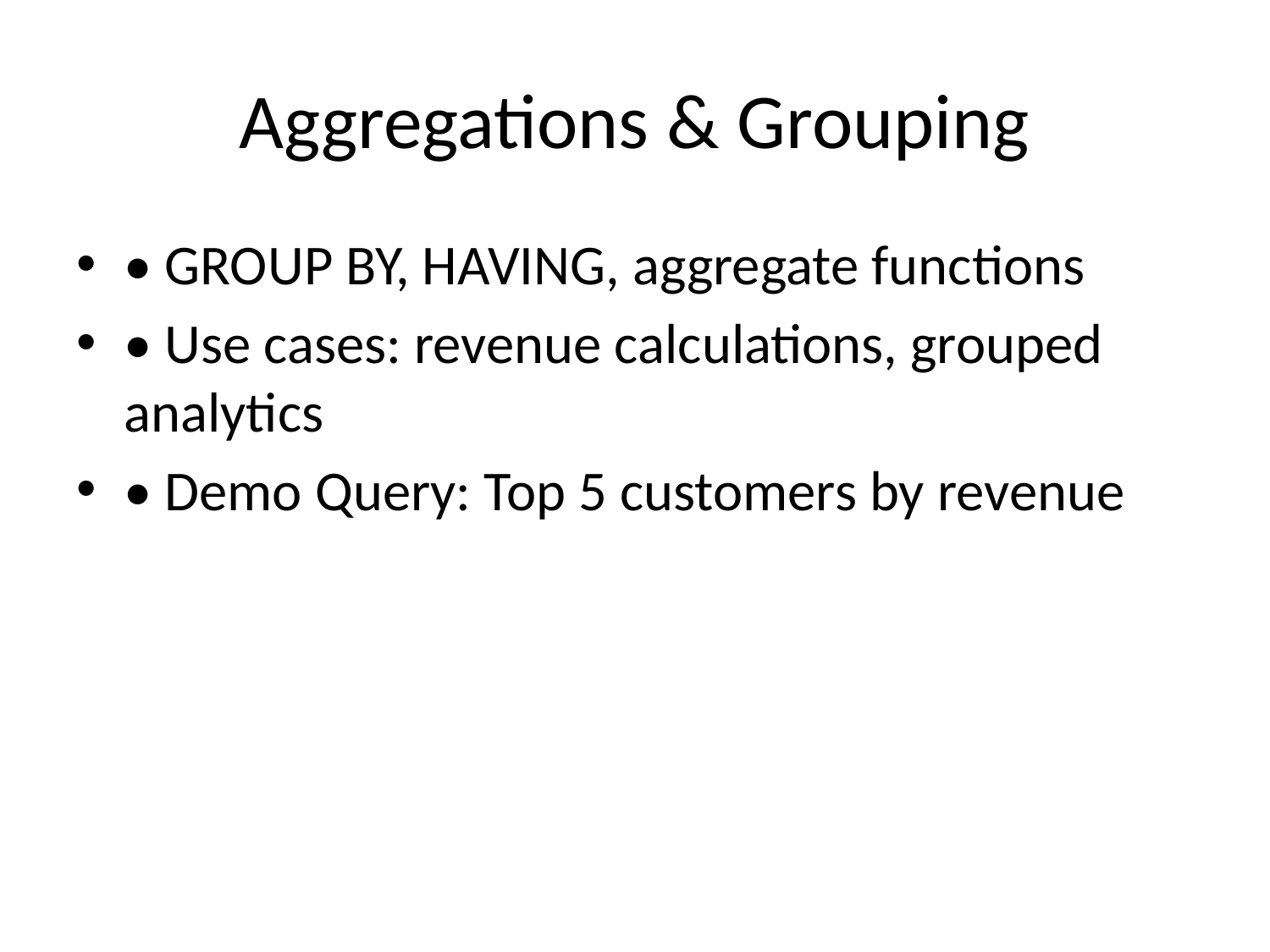

# Aggregations & Grouping
• GROUP BY, HAVING, aggregate functions
• Use cases: revenue calculations, grouped analytics
• Demo Query: Top 5 customers by revenue